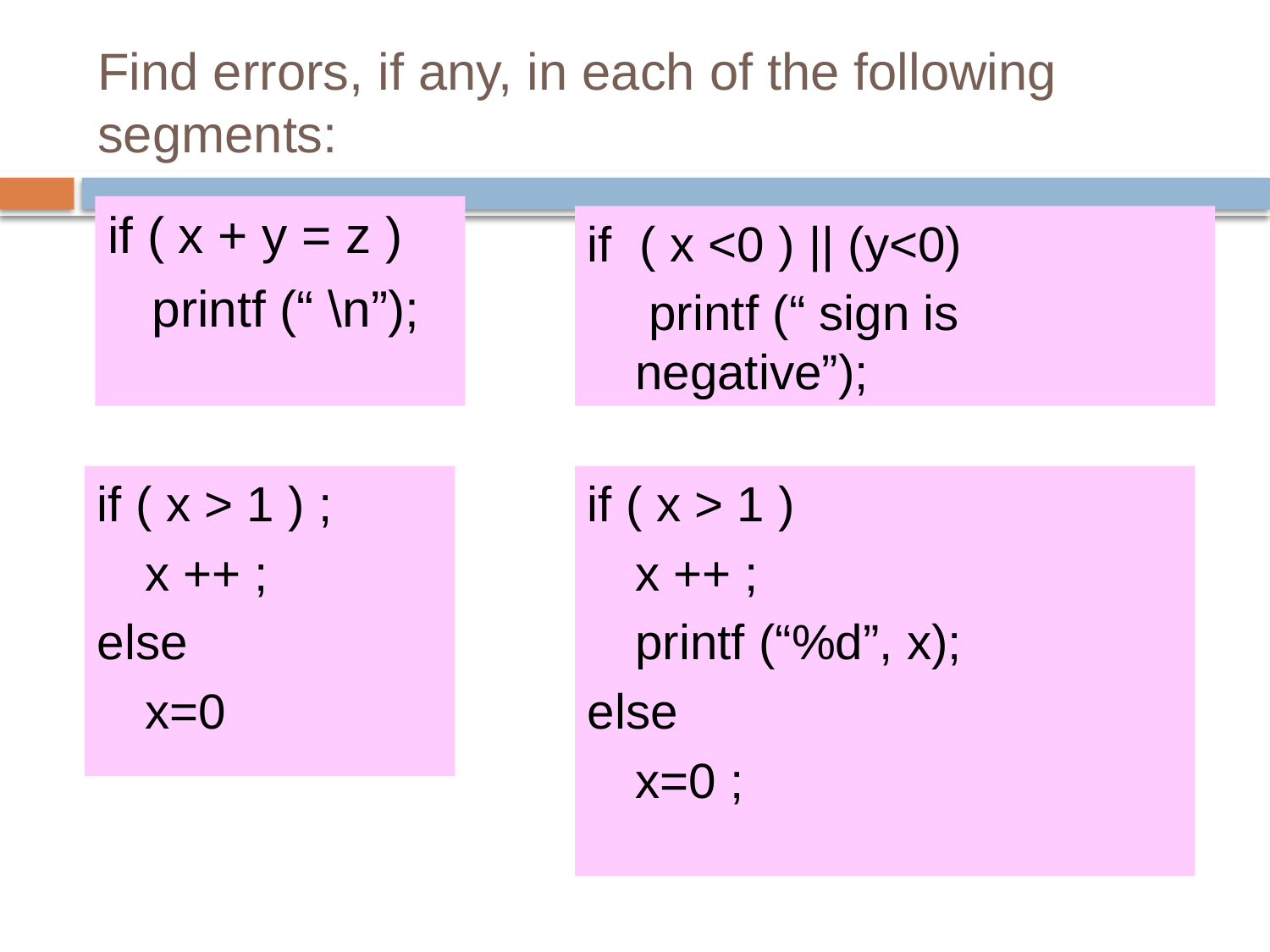

# Find errors, if any, in each of the following segments:
if ( x + y = z )
	printf (“ \n”);
if  ( x <0 ) || (y<0)
	 printf (“ sign is negative”);
if ( x > 1 ) ;
	x ++ ;
else
 	x=0
if ( x > 1 )
	x ++ ;
	printf (“%d”, x);
else
 	x=0 ;